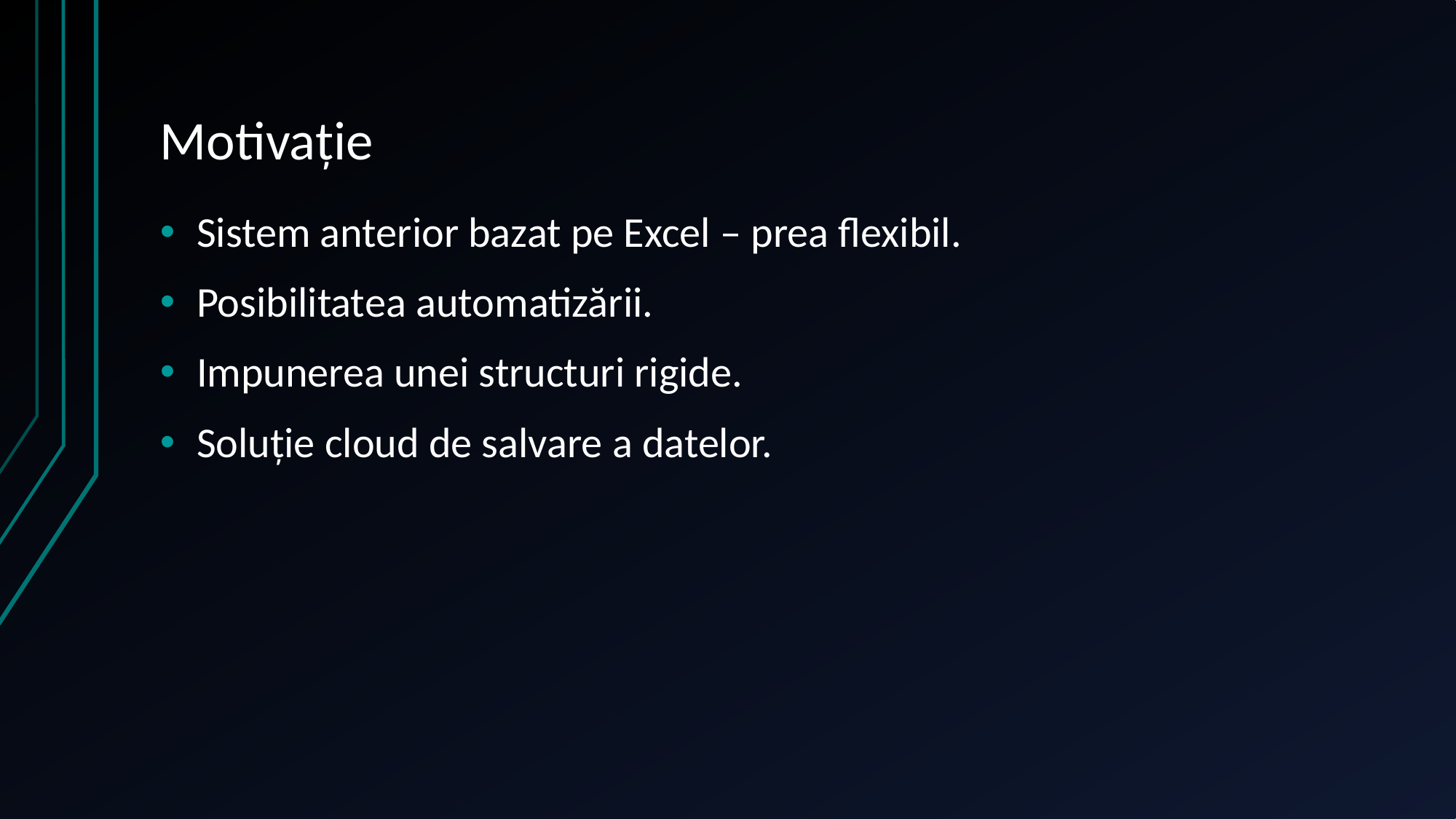

# Motivație
Sistem anterior bazat pe Excel – prea flexibil.
Posibilitatea automatizării.
Impunerea unei structuri rigide.
Soluție cloud de salvare a datelor.